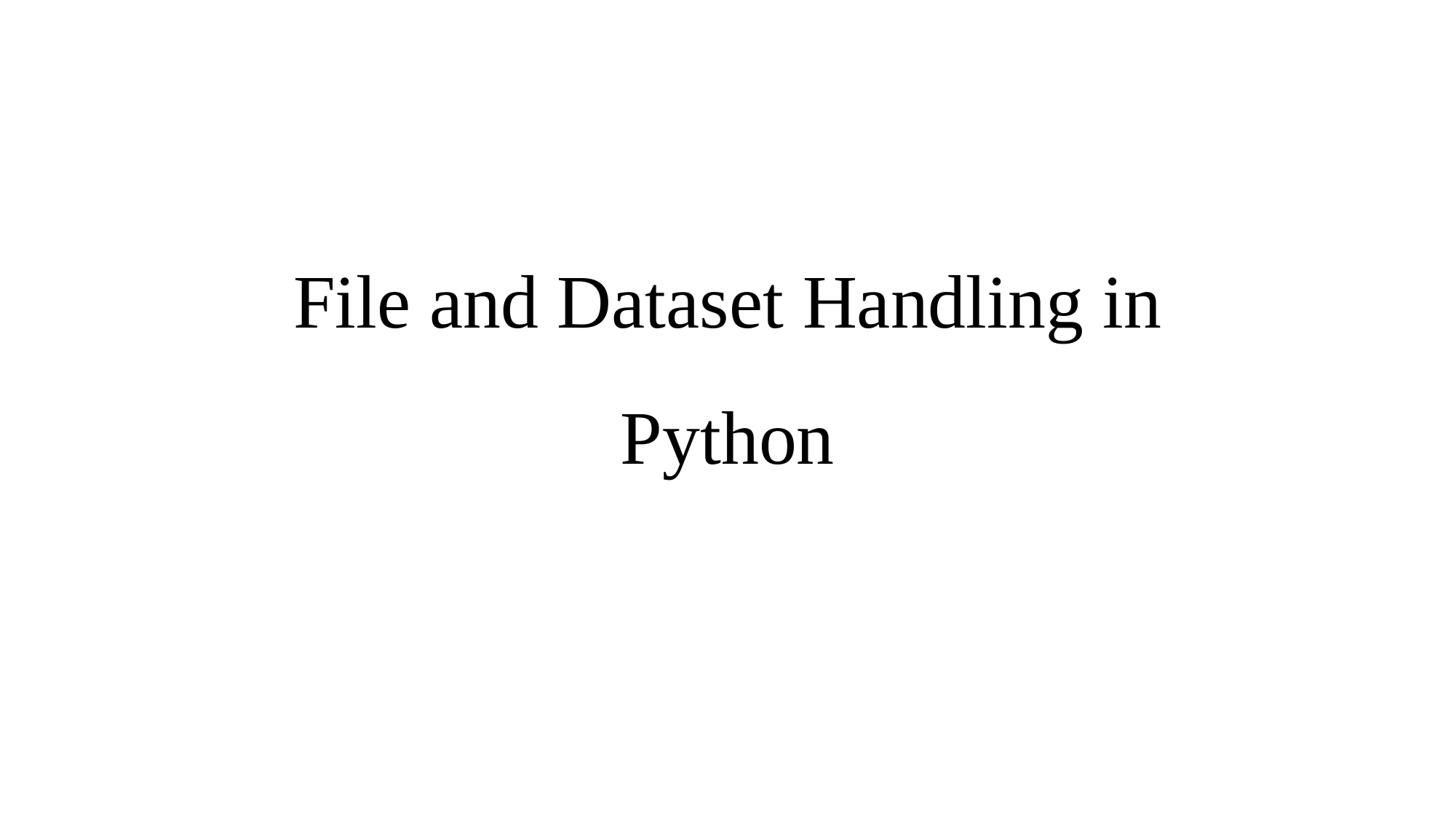

# File and Dataset Handling in Python